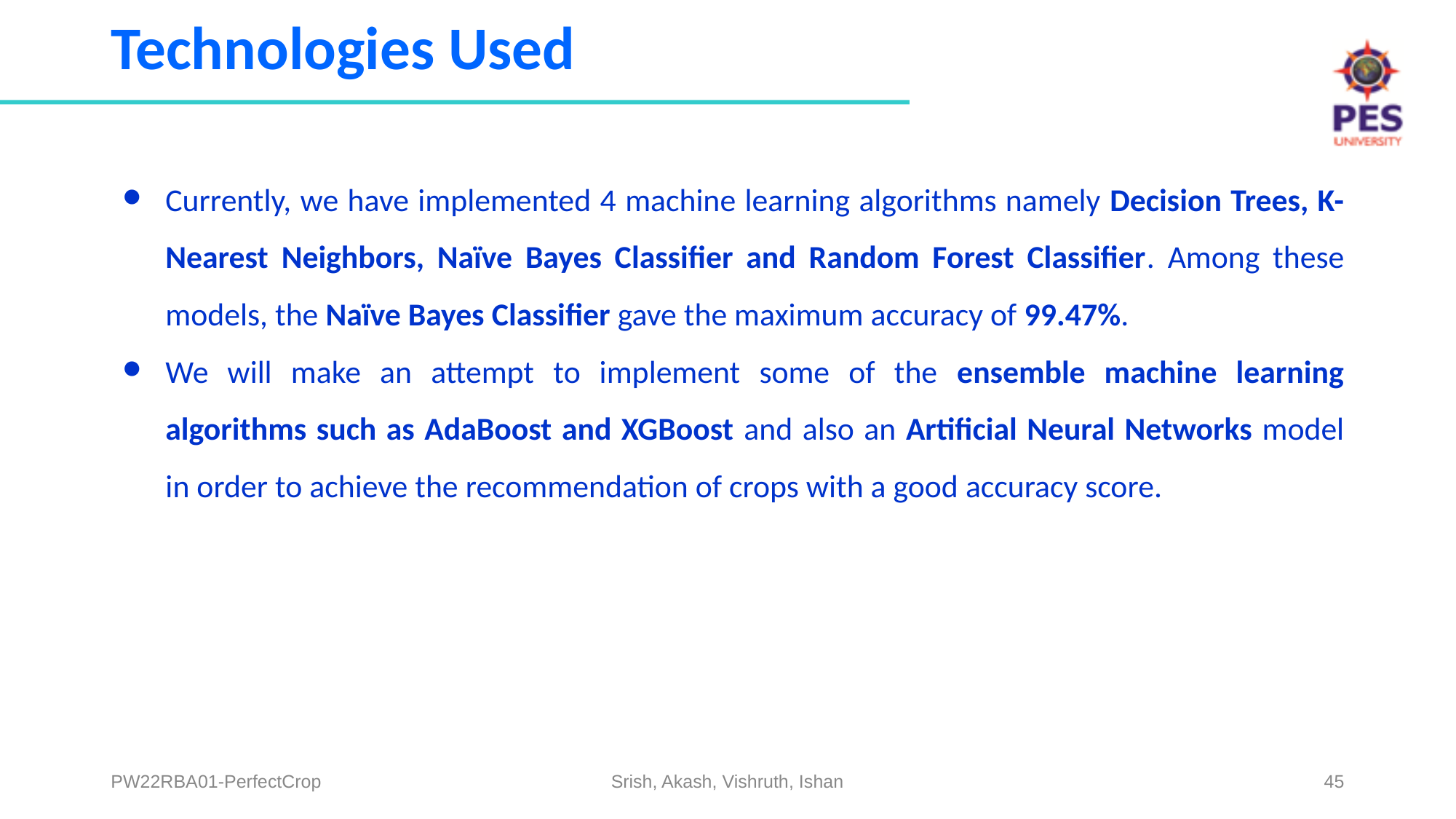

# Technologies Used

Currently, we have implemented 4 machine learning algorithms namely Decision Trees, K-Nearest Neighbors, Naïve Bayes Classifier and Random Forest Classifier. Among these models, the Naïve Bayes Classifier gave the maximum accuracy of 99.47%.
We will make an attempt to implement some of the ensemble machine learning algorithms such as AdaBoost and XGBoost and also an Artificial Neural Networks model in order to achieve the recommendation of crops with a good accuracy score.

PW22RBA01-PerfectCrop
Srish, Akash, Vishruth, Ishan
45